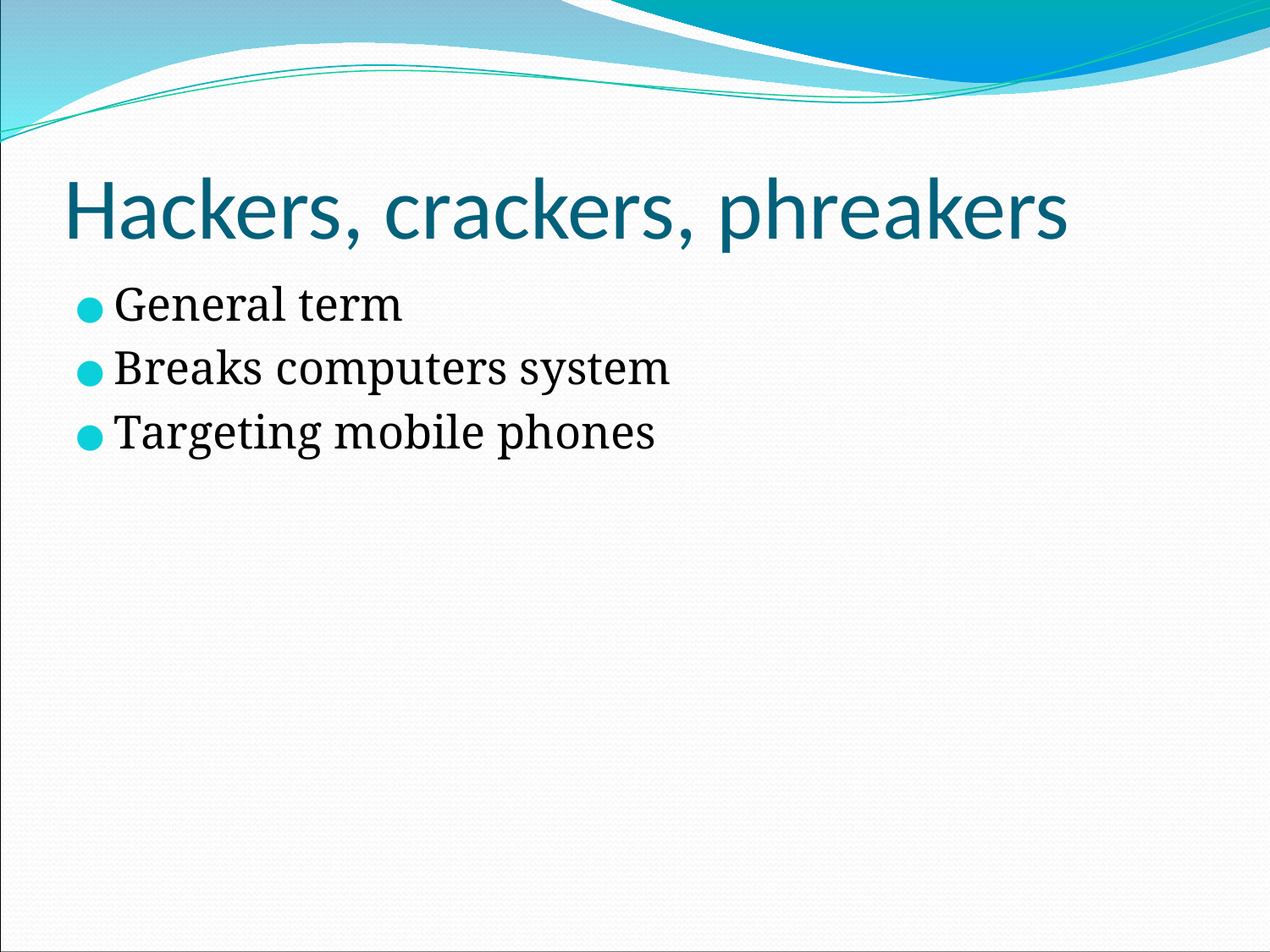

# Hackers, crackers, phreakers
General term
Breaks computers system
Targeting mobile phones